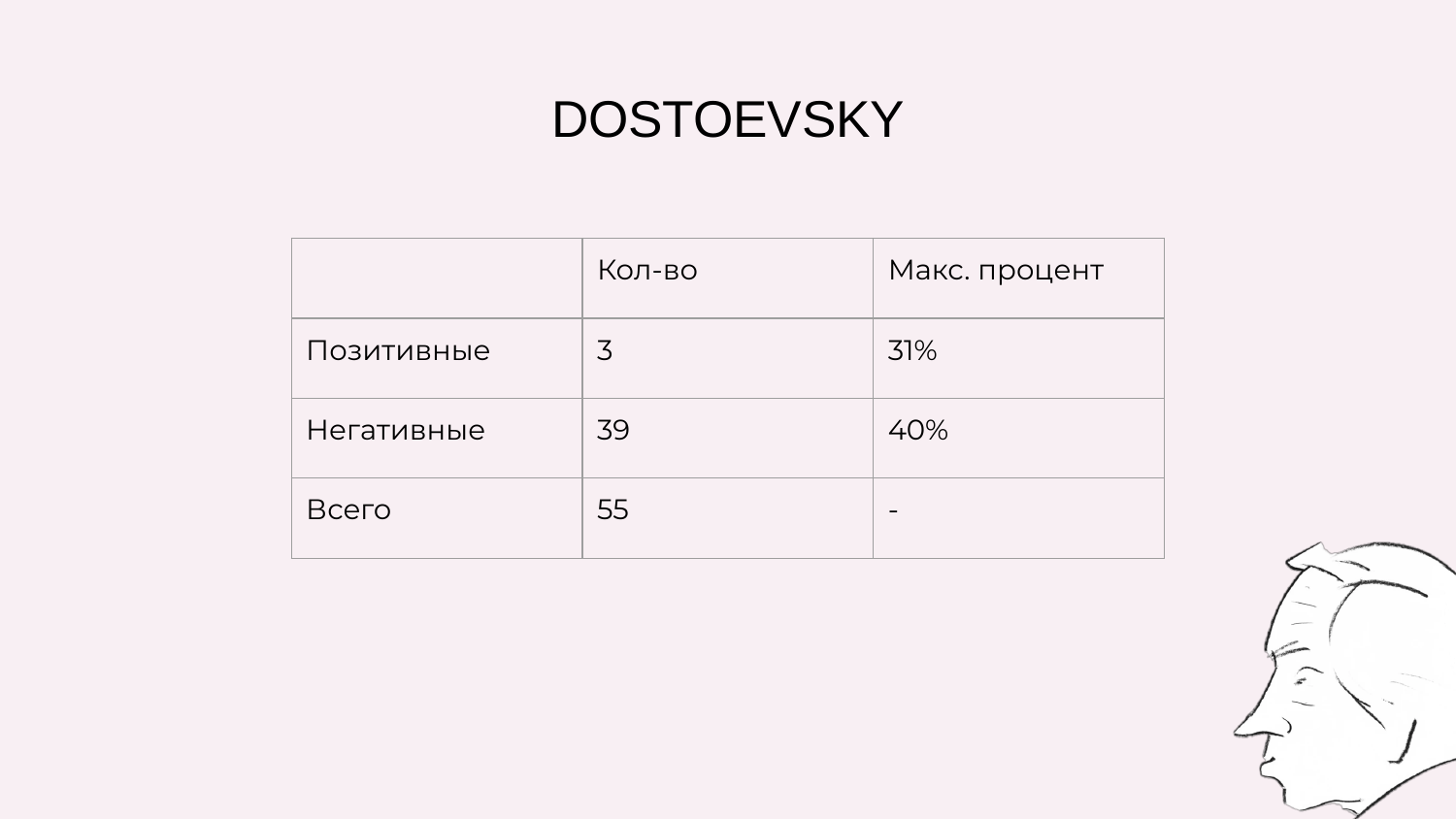

# DOSTOEVSKY
|  | Кол-во | Макс. процент |
| --- | --- | --- |
| Позитивные | 3 | 31% |
| Негативные | 39 | 40% |
| Всего | 55 | - |